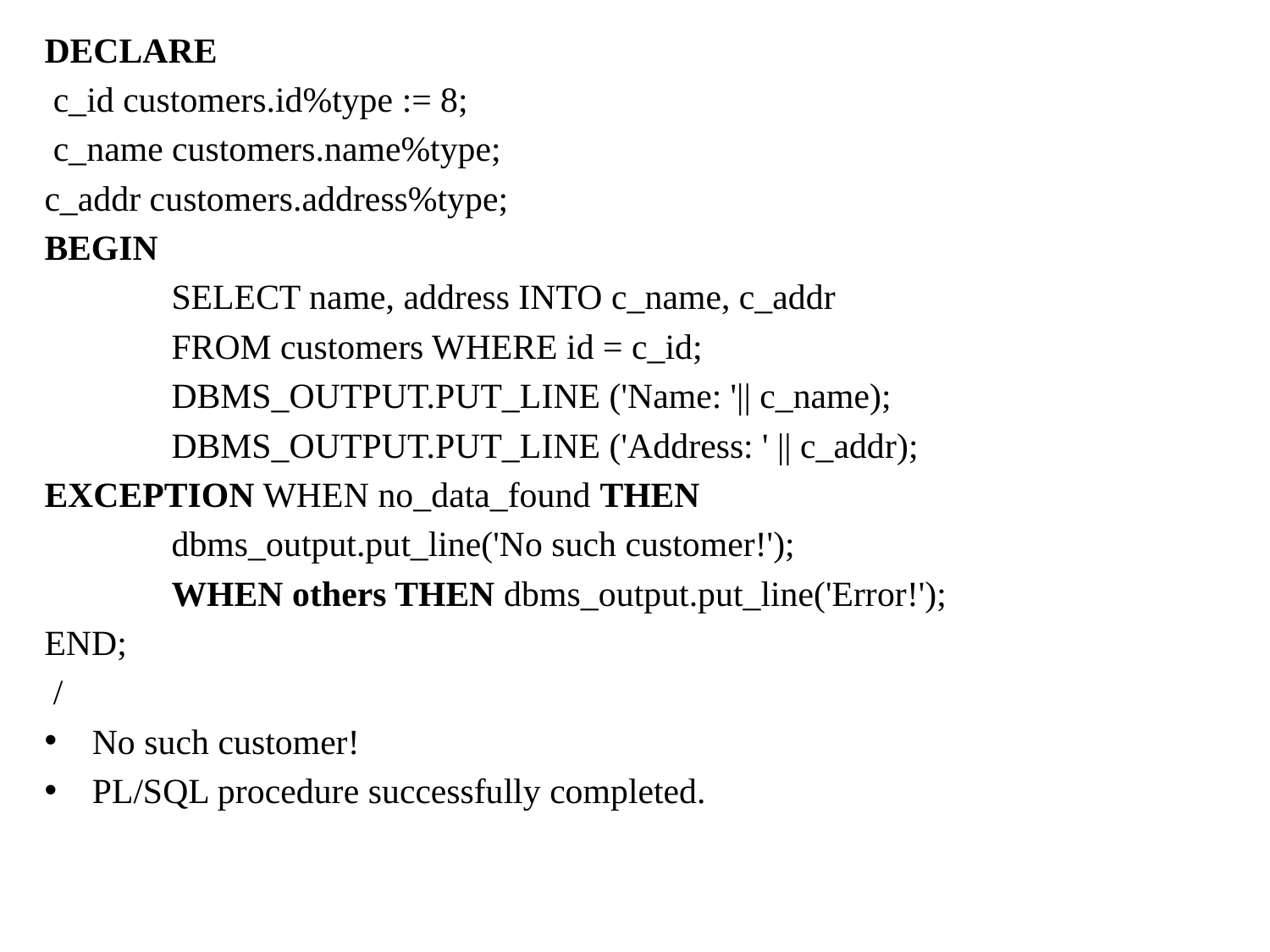

DECLARE
 c_id customers.id%type := 8;
 c_name customers.name%type;
c_addr customers.address%type;
BEGIN
	SELECT name, address INTO c_name, c_addr
	FROM customers WHERE id = c_id;
	DBMS_OUTPUT.PUT_LINE ('Name: '|| c_name);
	DBMS_OUTPUT.PUT_LINE ('Address: ' || c_addr);
EXCEPTION WHEN no_data_found THEN
	dbms_output.put_line('No such customer!');
	WHEN others THEN dbms_output.put_line('Error!');
END;
 /
No such customer!
PL/SQL procedure successfully completed.